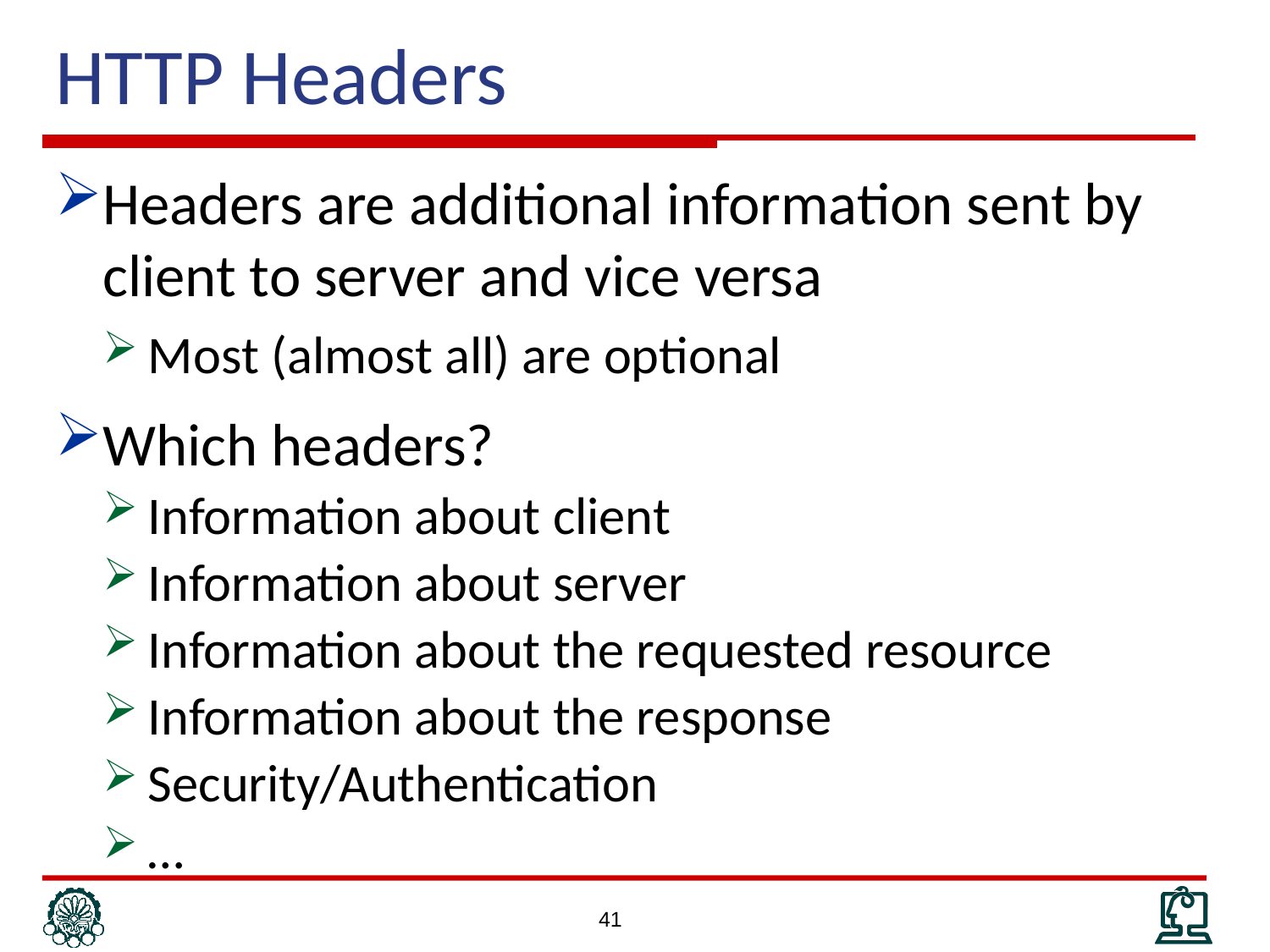

# HTTP Headers
Headers are additional information sent by client to server and vice versa
Most (almost all) are optional
Which headers?
Information about client
Information about server
Information about the requested resource
Information about the response
Security/Authentication
…
41